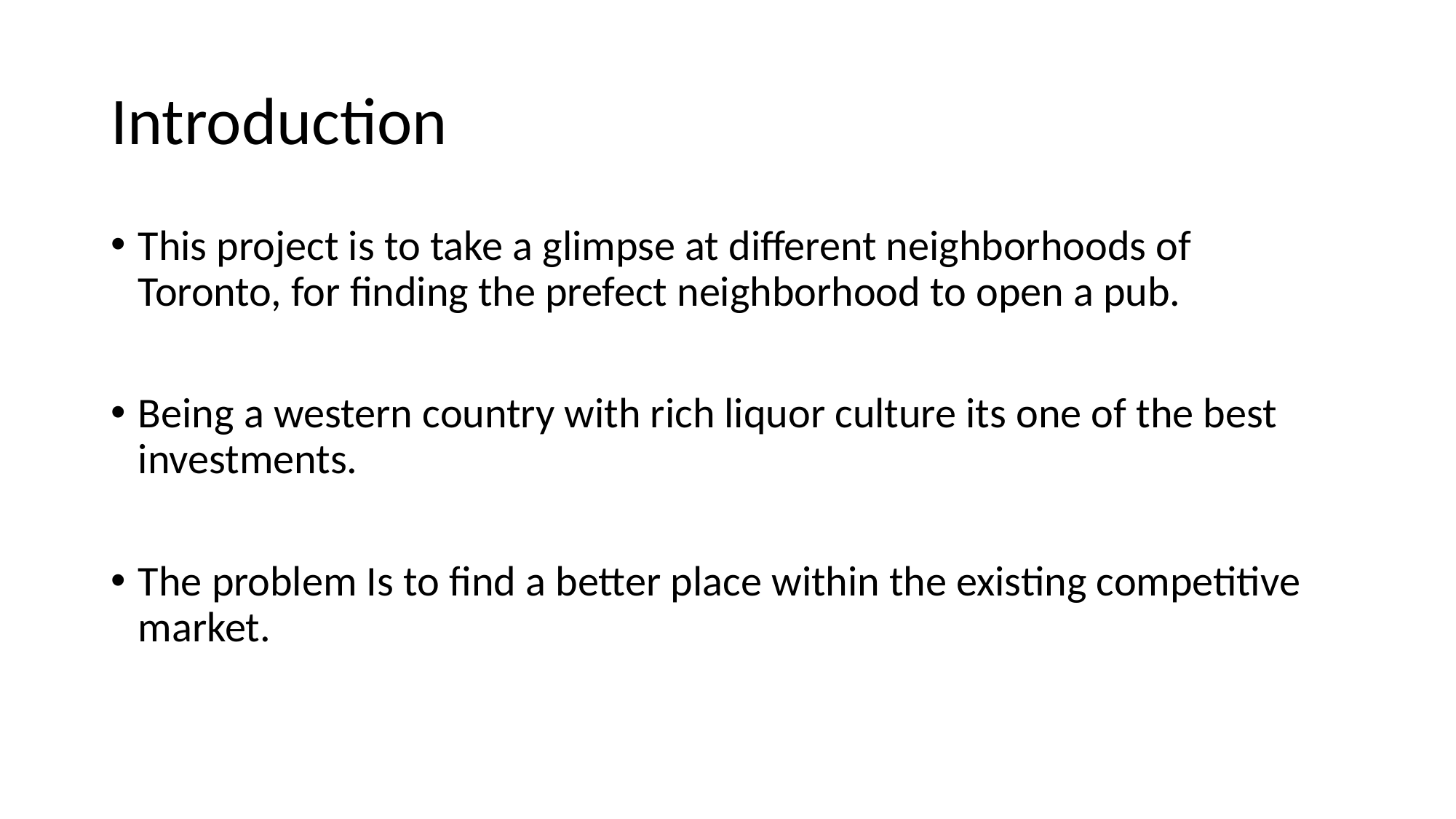

# Introduction
This project is to take a glimpse at different neighborhoods of Toronto, for finding the prefect neighborhood to open a pub.

Being a western country with rich liquor culture its one of the best investments.

The problem Is to find a better place within the existing competitive market.